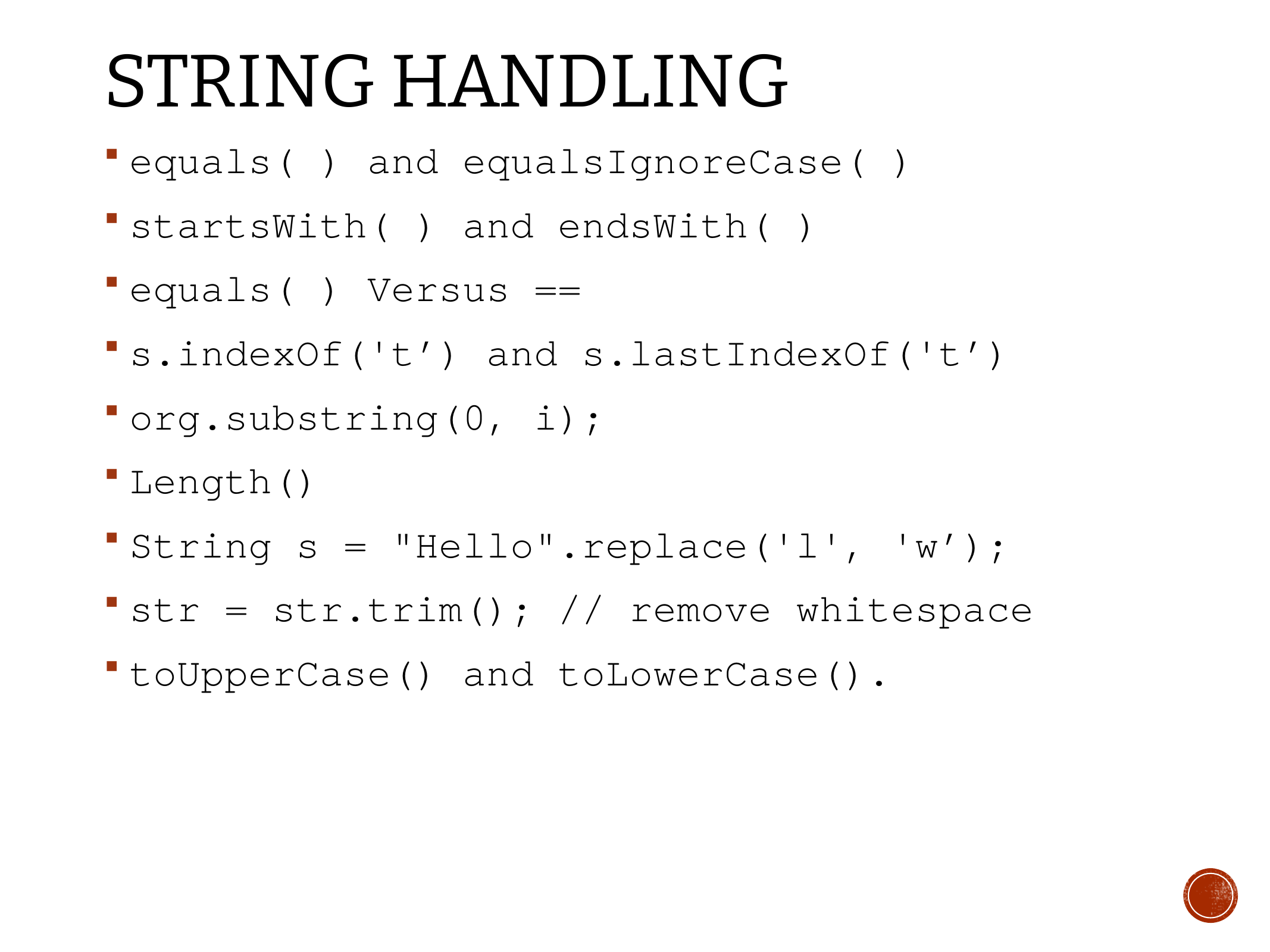

# String Handling
equals( ) and equalsIgnoreCase( )
startsWith( ) and endsWith( )
equals( ) Versus ==
s.indexOf('t’) and s.lastIndexOf('t’)
org.substring(0, i);
Length()
String s = "Hello".replace('l', 'w’);
str = str.trim(); // remove whitespace
toUpperCase() and toLowerCase().